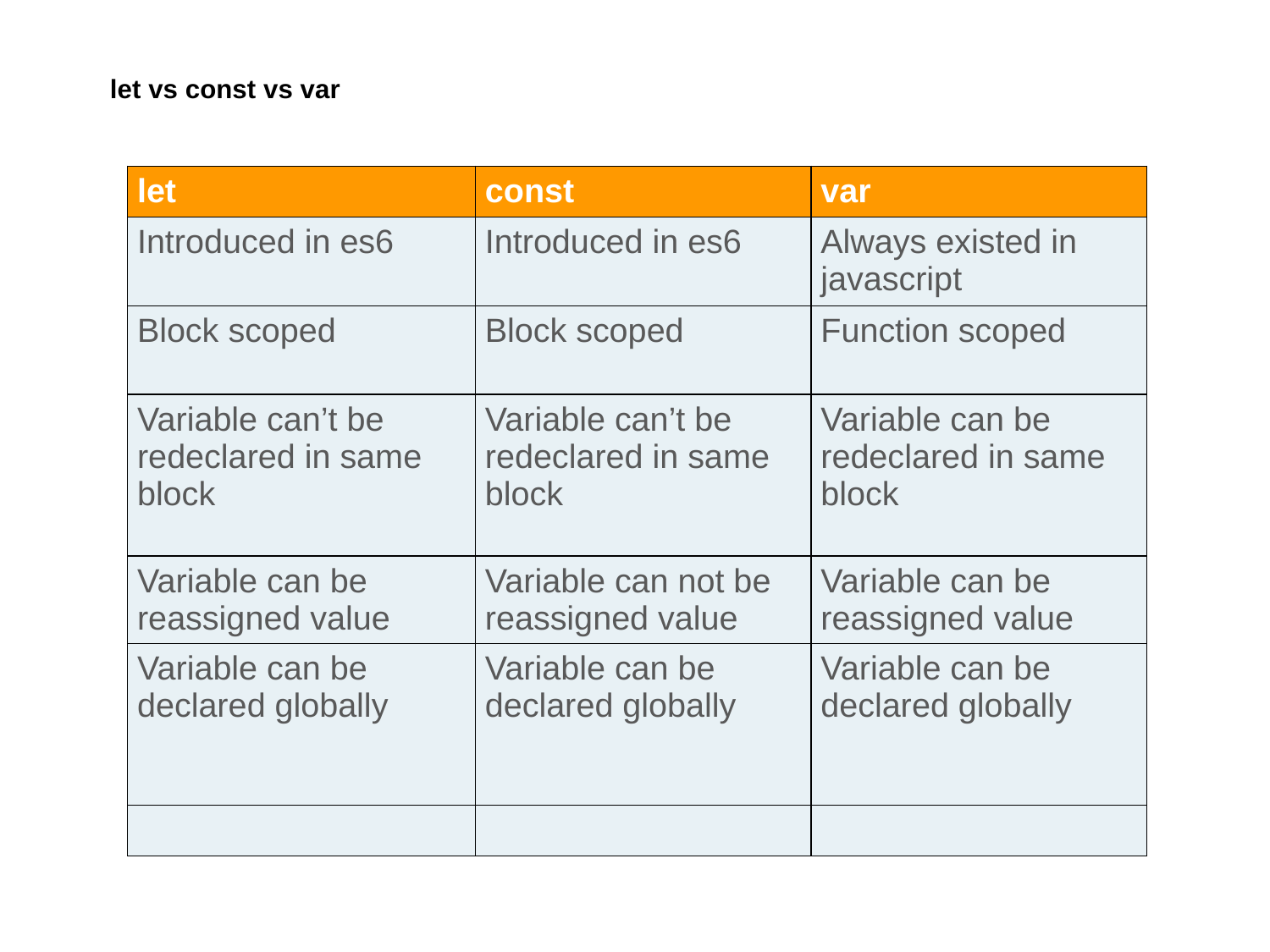

let vs const vs var
| let | const | var |
| --- | --- | --- |
| Introduced in es6 | Introduced in es6 | Always existed in javascript |
| Block scoped | Block scoped | Function scoped |
| Variable can’t be redeclared in same block | Variable can’t be redeclared in same block | Variable can be redeclared in same block |
| Variable can be reassigned value | Variable can not be reassigned value | Variable can be reassigned value |
| Variable can be declared globally | Variable can be declared globally | Variable can be declared globally |
|  |  |  |